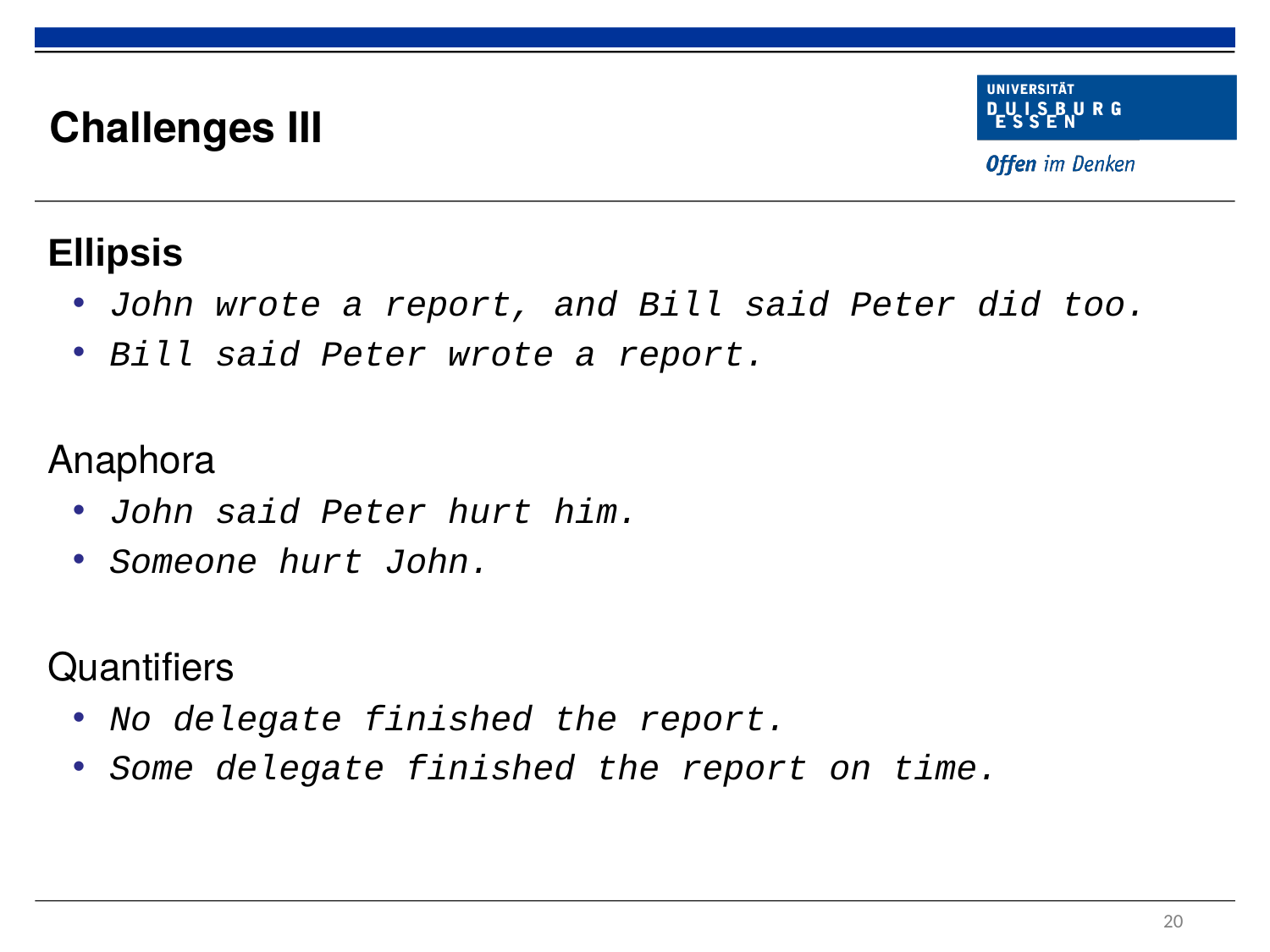

# Challenges III
Ellipsis
John wrote a report, and Bill said Peter did too.
Bill said Peter wrote a report.

Anaphora
John said Peter hurt him.
Someone hurt John.

Quantifiers
No delegate finished the report.
Some delegate finished the report on time.